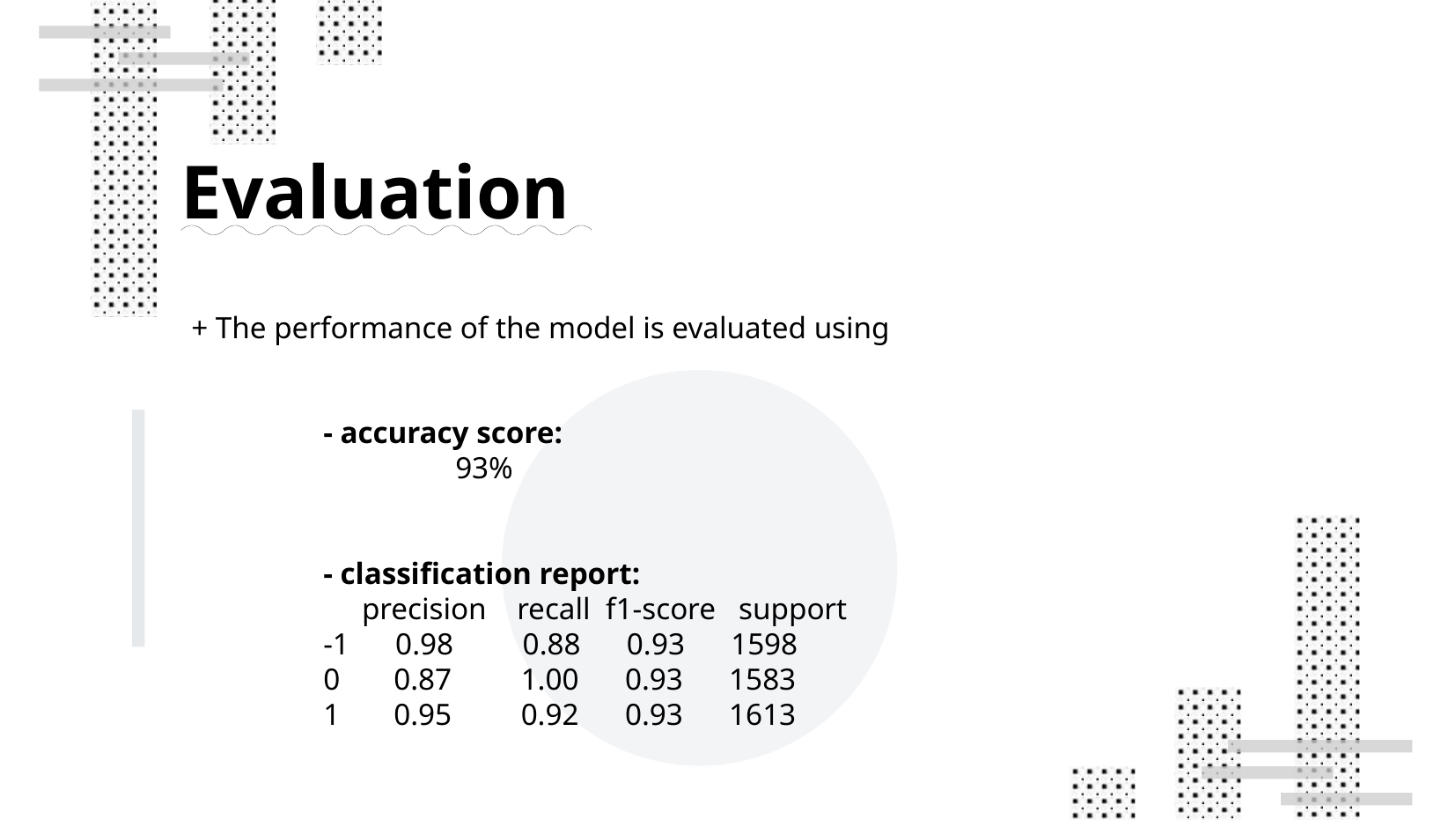

Evaluation
+ The performance of the model is evaluated using

	- accuracy score:
		93%

	- classification report:
	     precision    recall  f1-score   support
	-1      0.98         0.88      0.93      1598
	0       0.87         1.00      0.93      1583
	1       0.95         0.92      0.93      1613